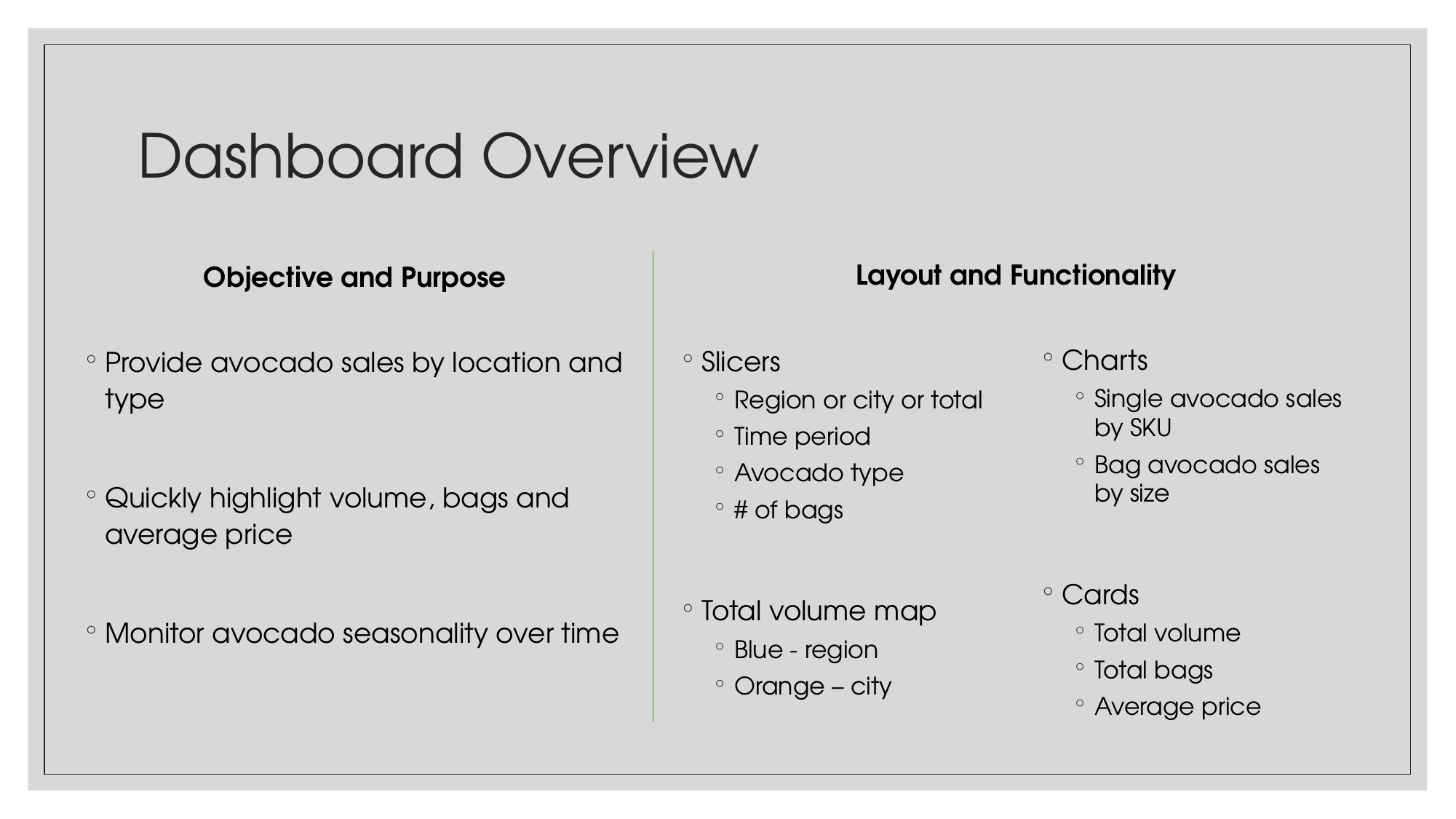

Dashboard Overview
Objective and Purpose

Provide avocado sales by location and type

Quickly highlight volume, bags and average price

Monitor avocado seasonality over time
Layout and Functionality
Charts
Single avocado sales by SKU
Bag avocado sales by size

Cards
Total volume
Total bags
Average price
Slicers
Region or city or total
Time period
Avocado type
# of bags

Total volume map
Blue - region
Orange – city